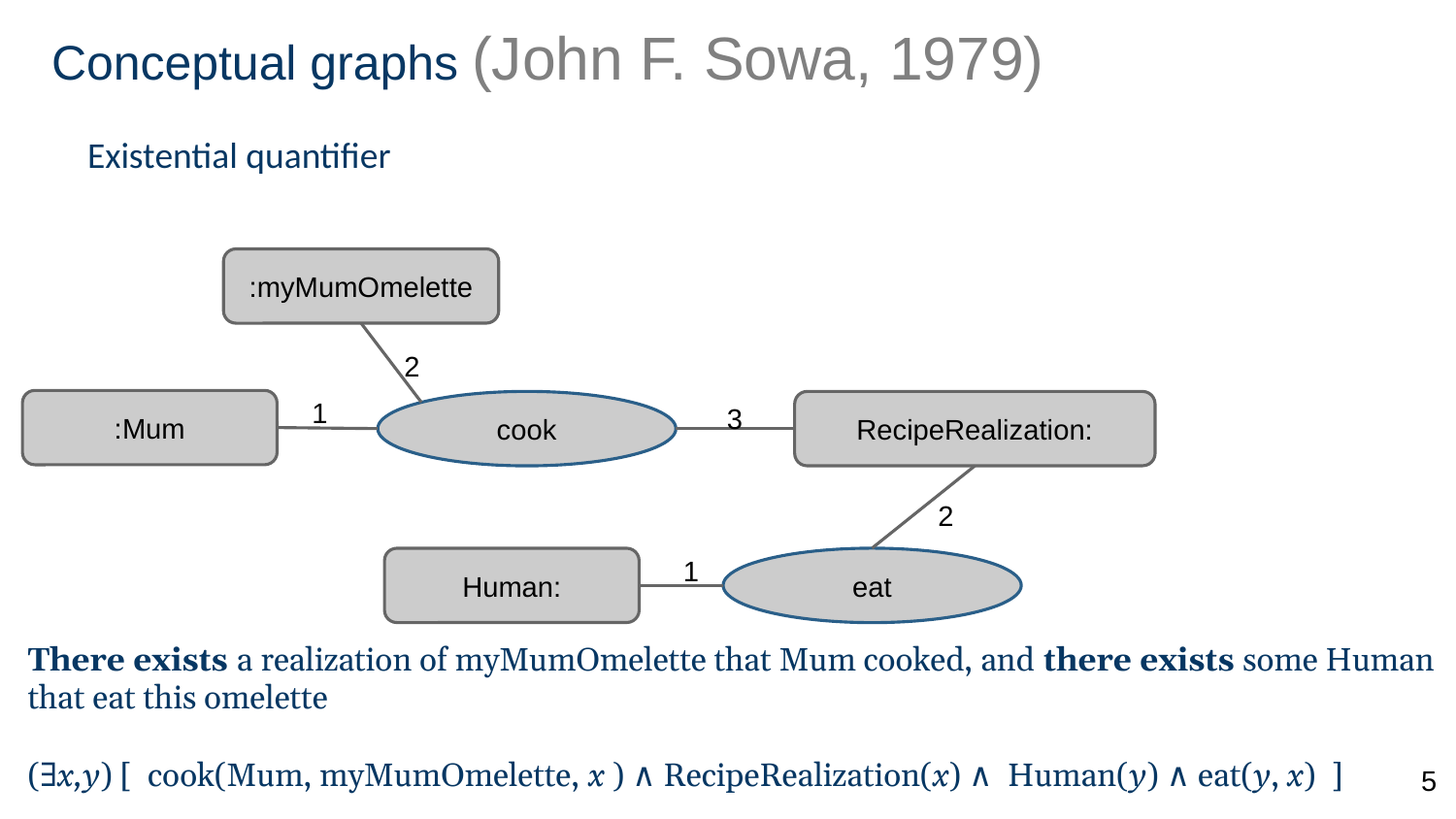

# Conceptual graphs (John F. Sowa, 1979)
Existential quantifier

:myMumOmelette
2
1
:Mum
cook
RecipeRealization:
3
2
1
eat
Human:
There exists a realization of myMumOmelette that Mum cooked, and there exists some Human that eat this omelette
(∃x,y) [  cook(Mum, myMumOmelette, x ) ∧ RecipeRealization(x) ∧  Human(y) ∧ eat(y, x)  ]
5